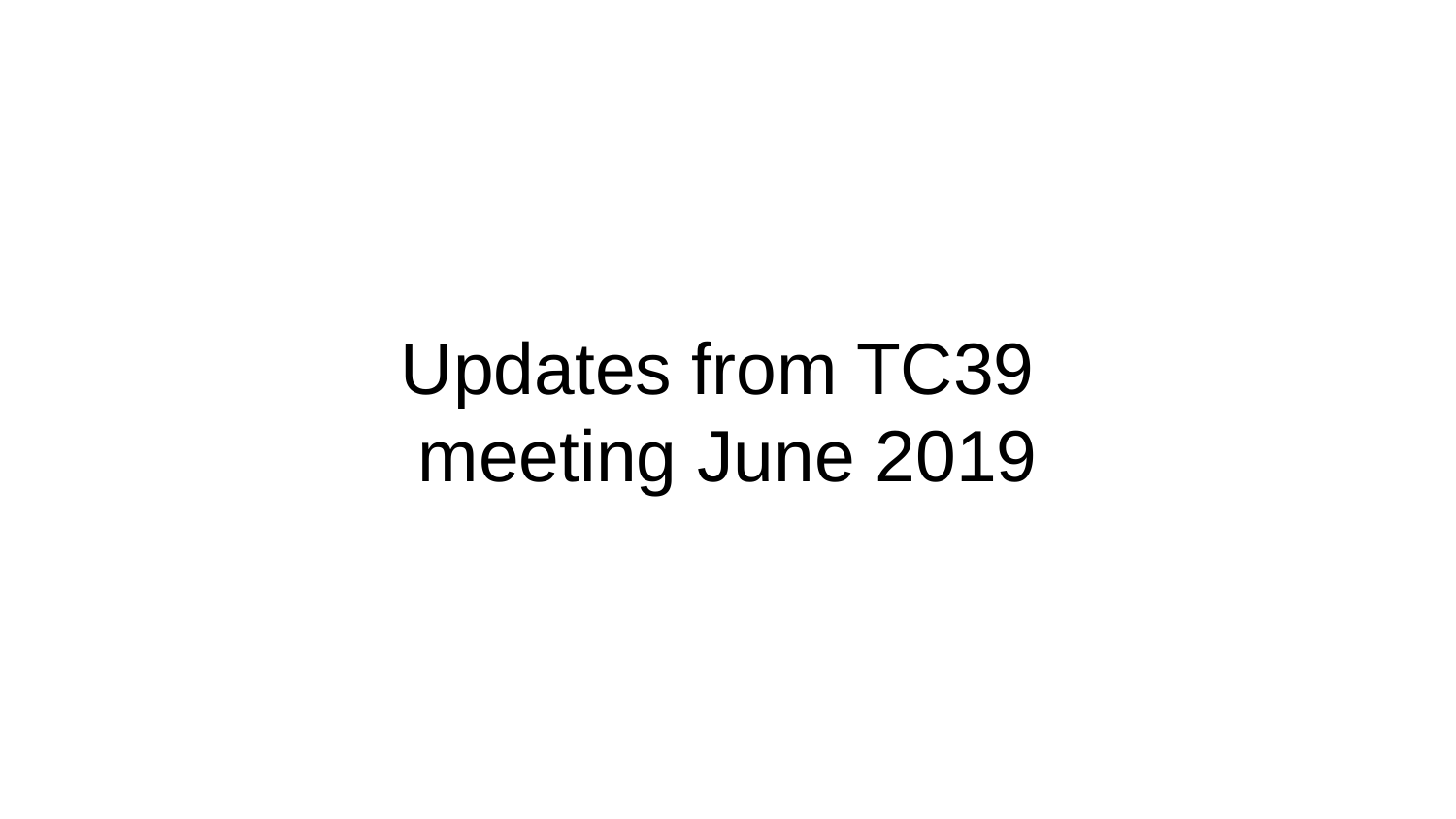

# Updates from TC39
meeting June 2019